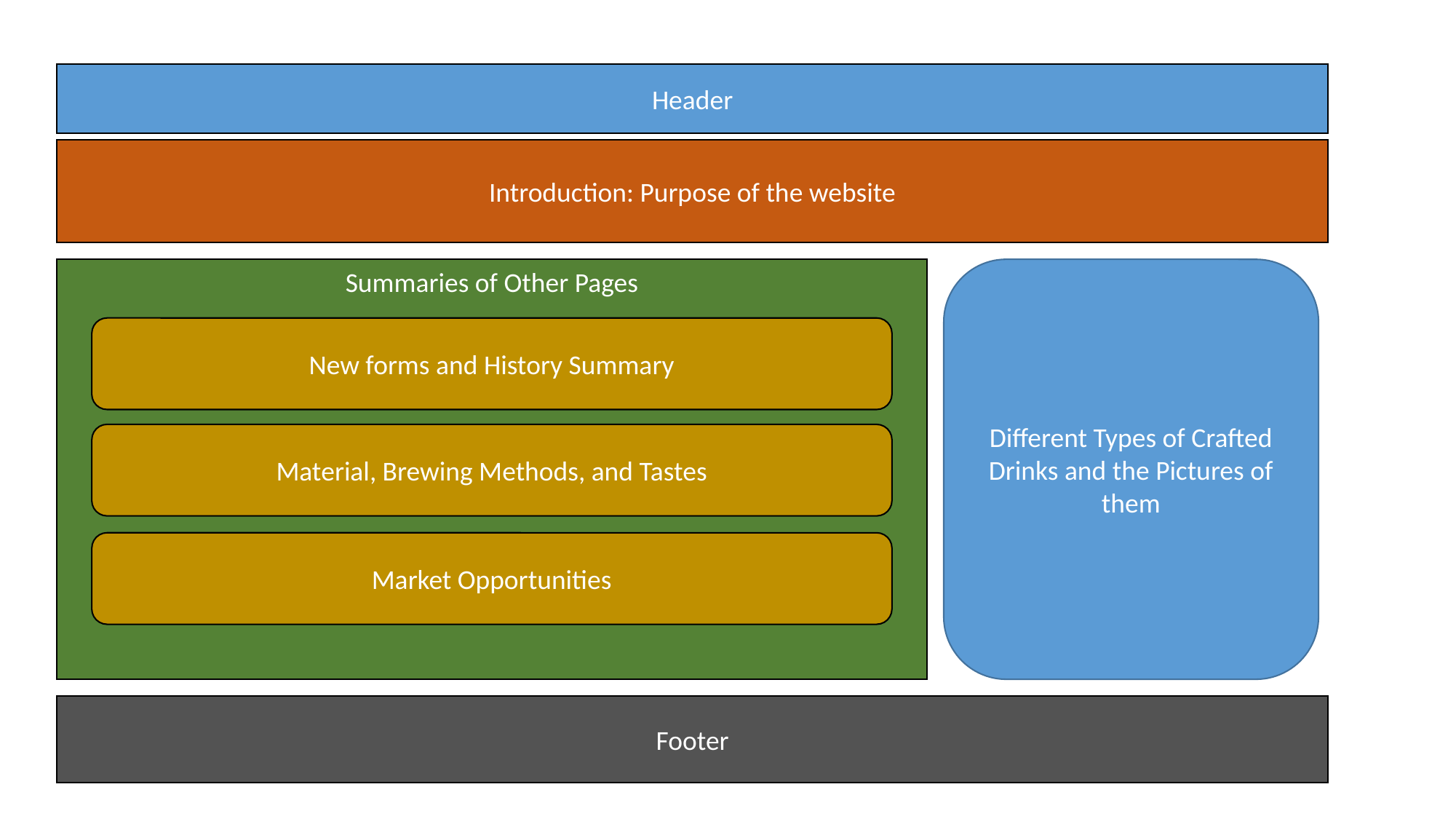

Header
Introduction: Purpose of the website
Summaries of Other Pages
Different Types of Crafted Drinks and the Pictures of them
New forms and History Summary
Material, Brewing Methods, and Tastes
Market Opportunities
Footer